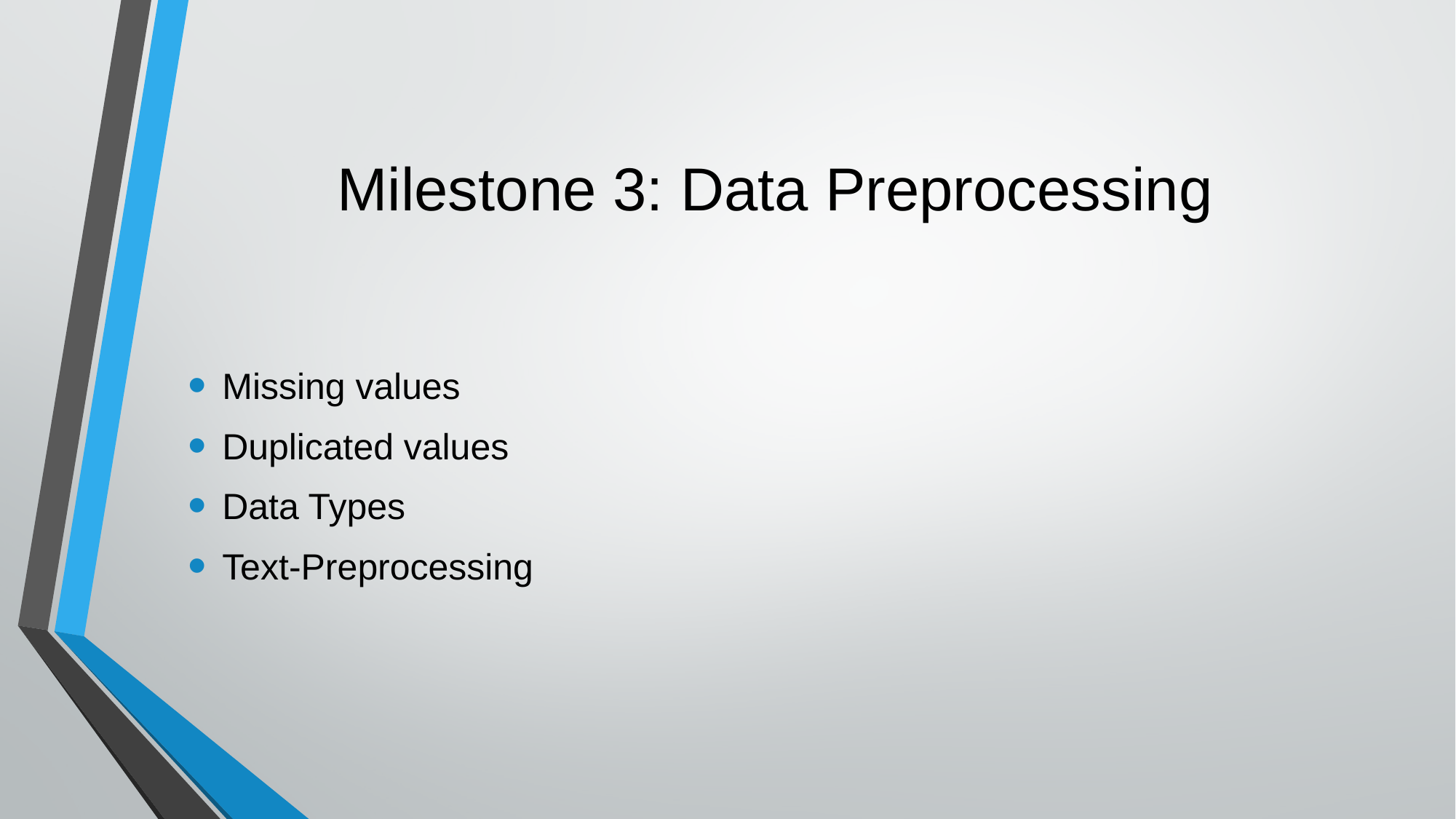

# Milestone 3: Data Preprocessing
Missing values
Duplicated values
Data Types
Text-Preprocessing